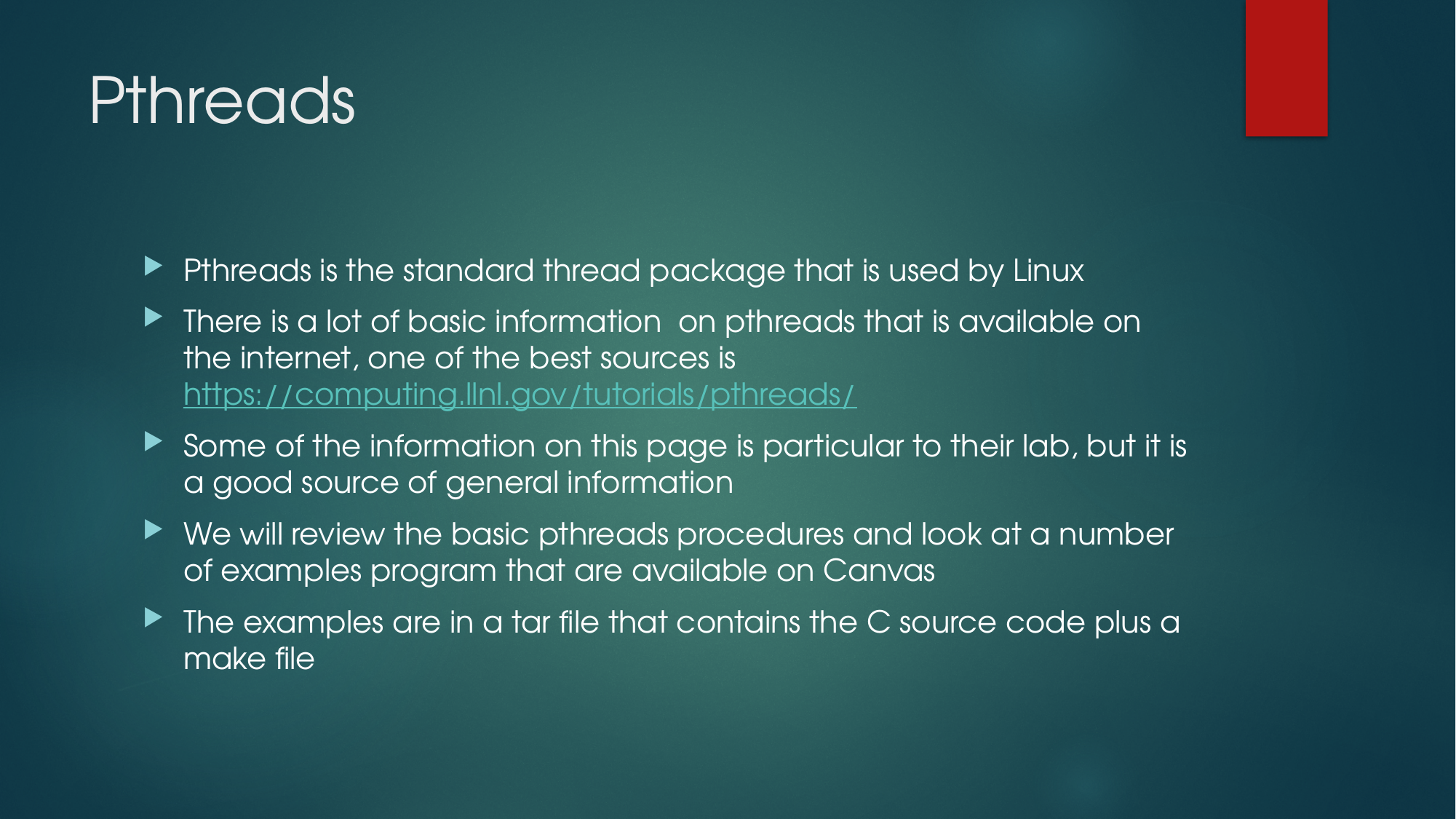

# Pthreads
Pthreads is the standard thread package that is used by Linux
There is a lot of basic information  on pthreads that is available on the internet, one of the best sources is https://computing.llnl.gov/tutorials/pthreads/
Some of the information on this page is particular to their lab, but it is a good source of general information
We will review the basic pthreads procedures and look at a number of examples program that are available on Canvas
The examples are in a tar file that contains the C source code plus a make file